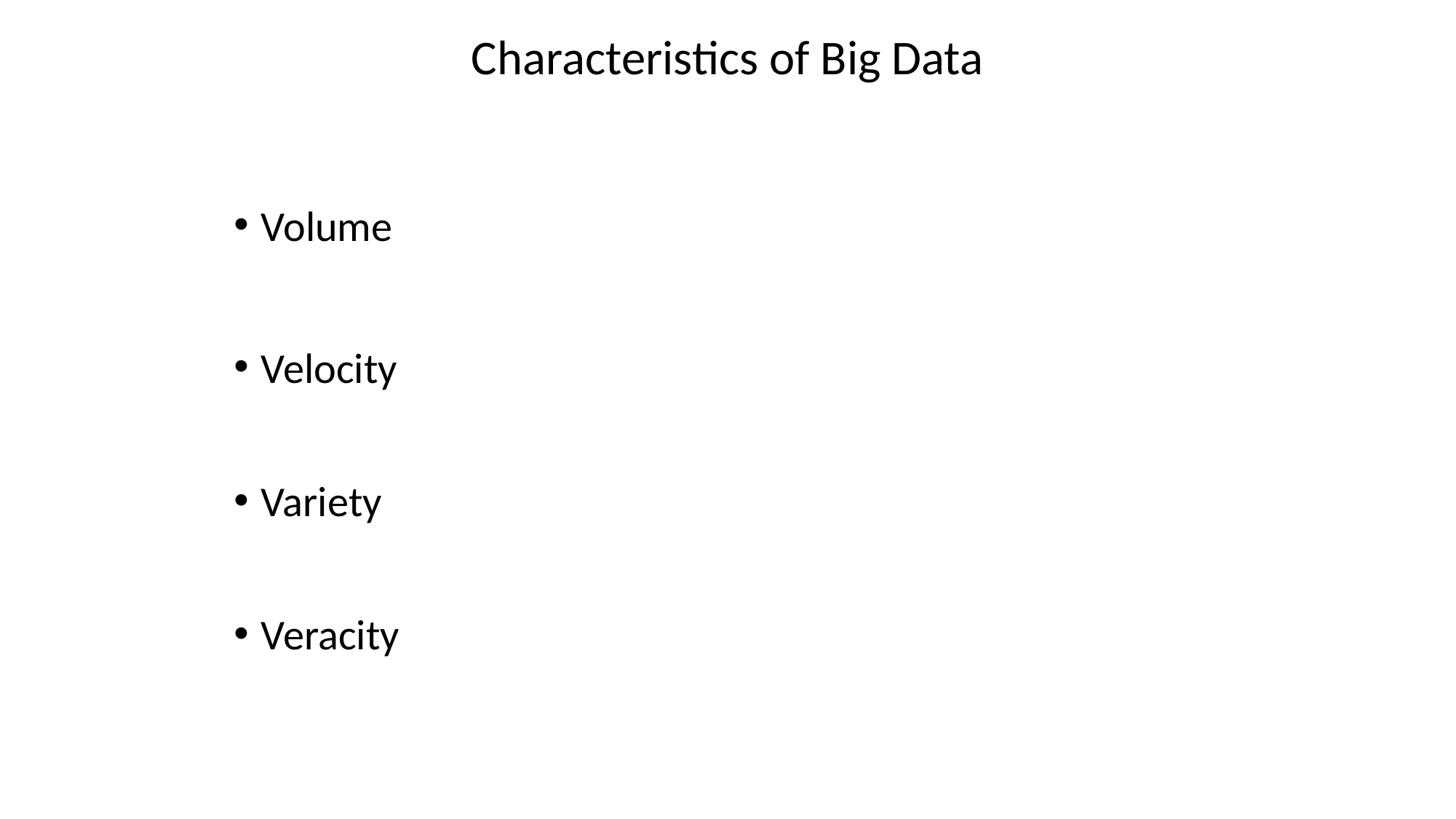

# Characteristics of Big Data
Volume
Velocity
Variety
Veracity